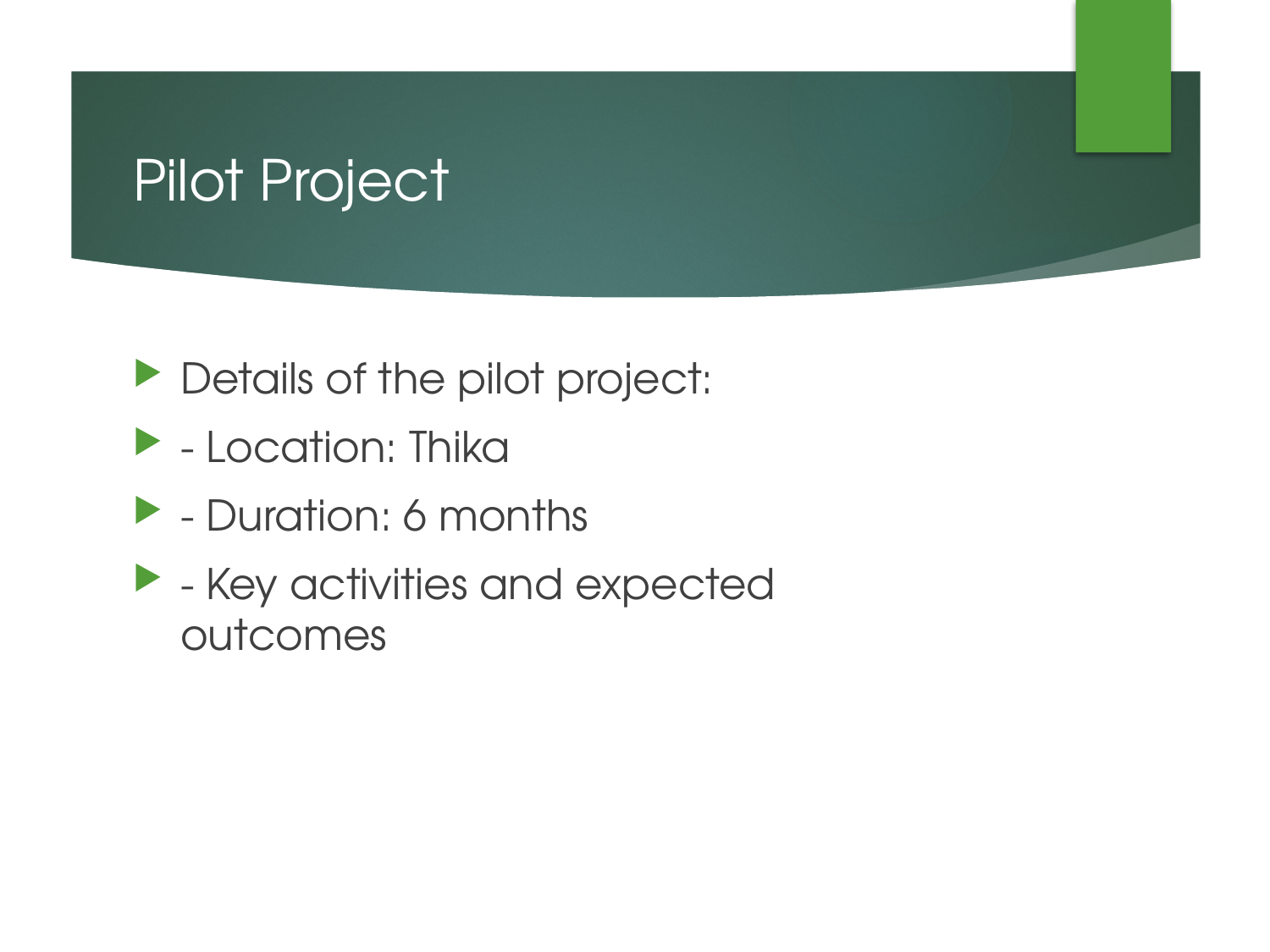

# Pilot Project
Details of the pilot project:
- Location: Thika
- Duration: 6 months
- Key activities and expected outcomes